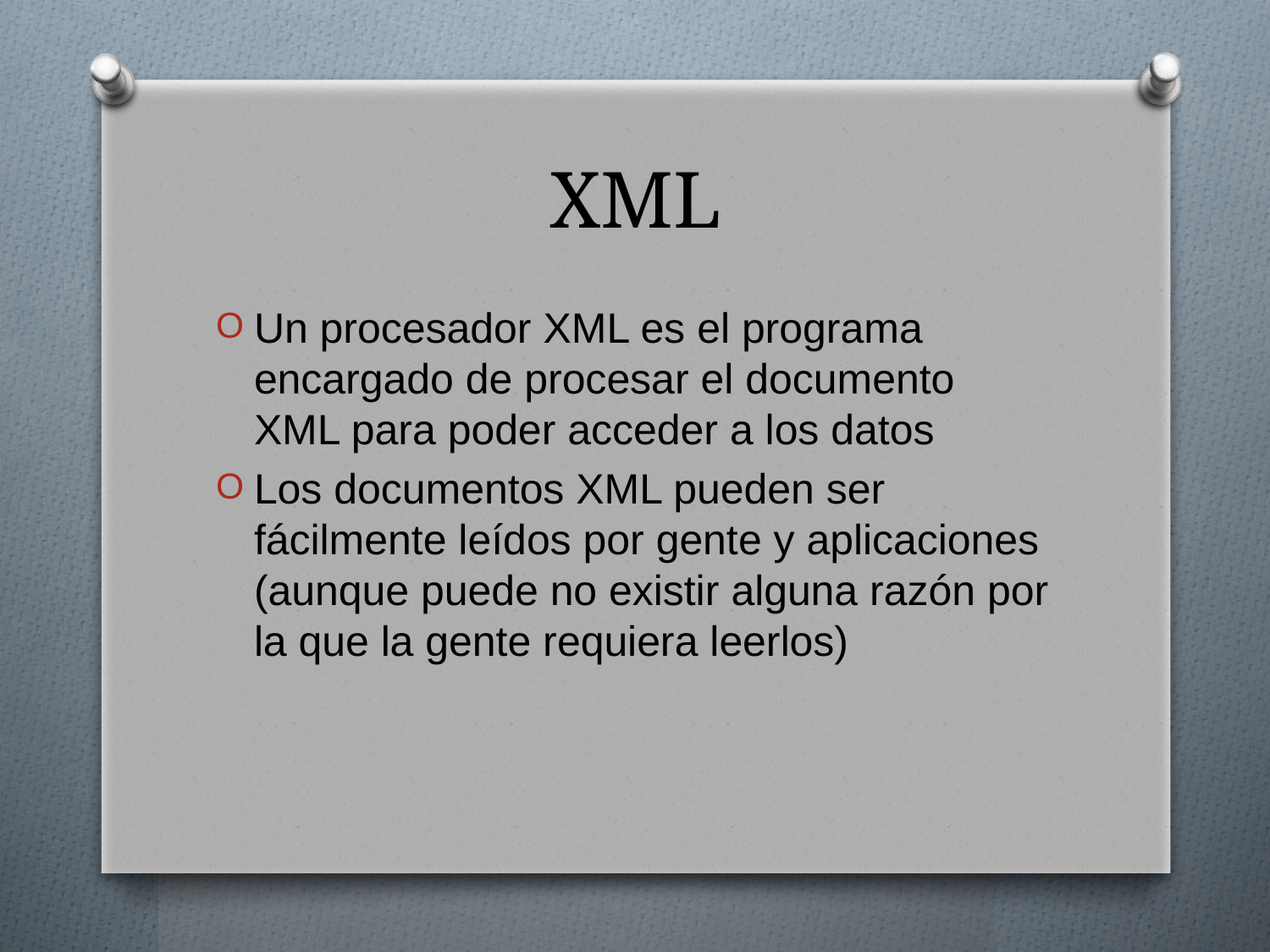

# XML
Un procesador XML es el programa encargado de procesar el documento XML para poder acceder a los datos
Los documentos XML pueden ser fácilmente leídos por gente y aplicaciones (aunque puede no existir alguna razón por la que la gente requiera leerlos)